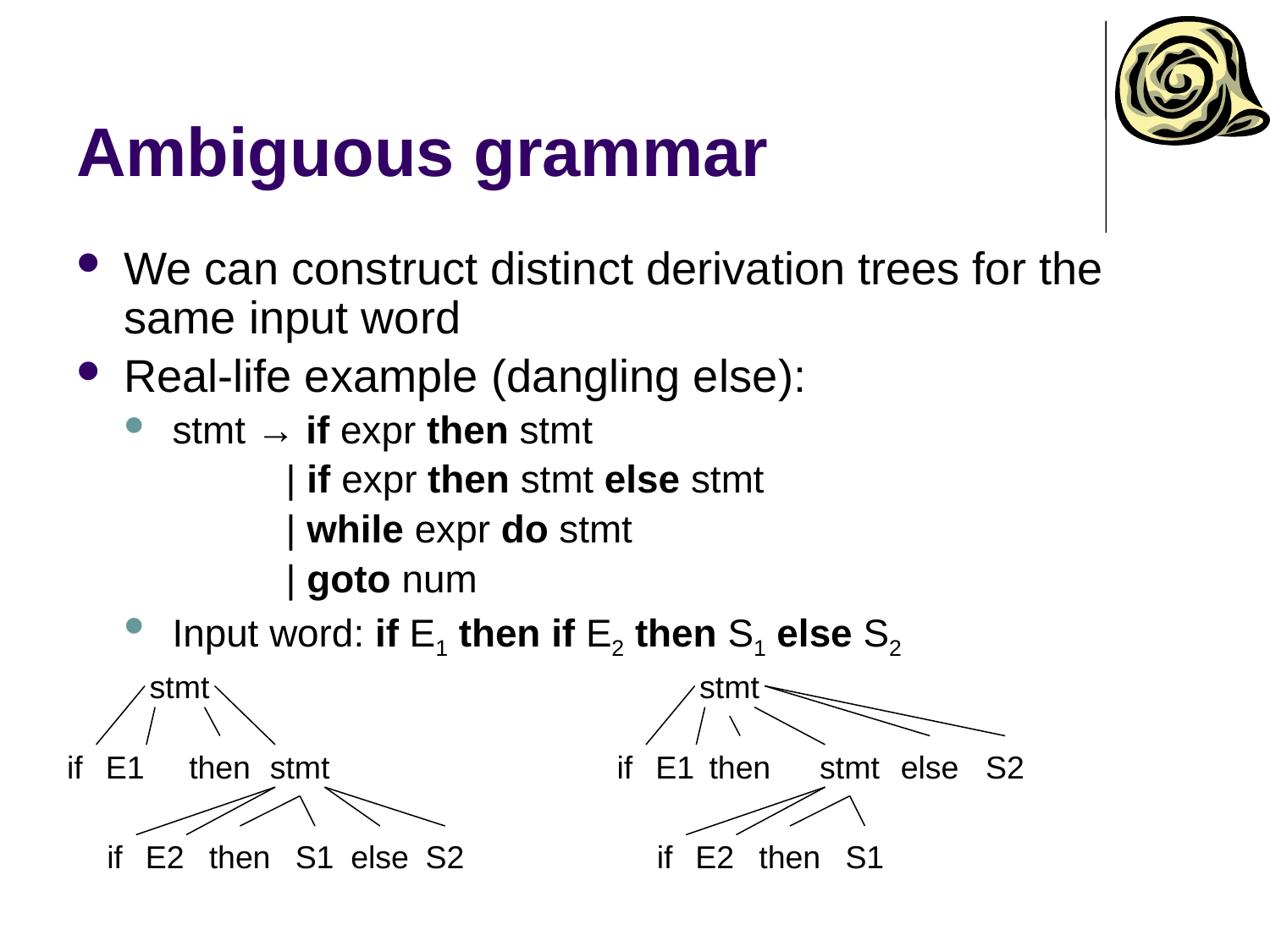

# Ambiguous grammar
We can construct distinct derivation trees for the same input word
Real-life example (dangling else):
stmt → if expr then stmt
               | if expr then stmt else stmt
               | while expr do stmt
               | goto num
Input word: if E1 then if E2 then S1 else S2
stmt
stmt
if
E1
then
stmt
if
E1
then
stmt
else
S2
if
E2
then
S1
else
S2
if
E2
then
S1